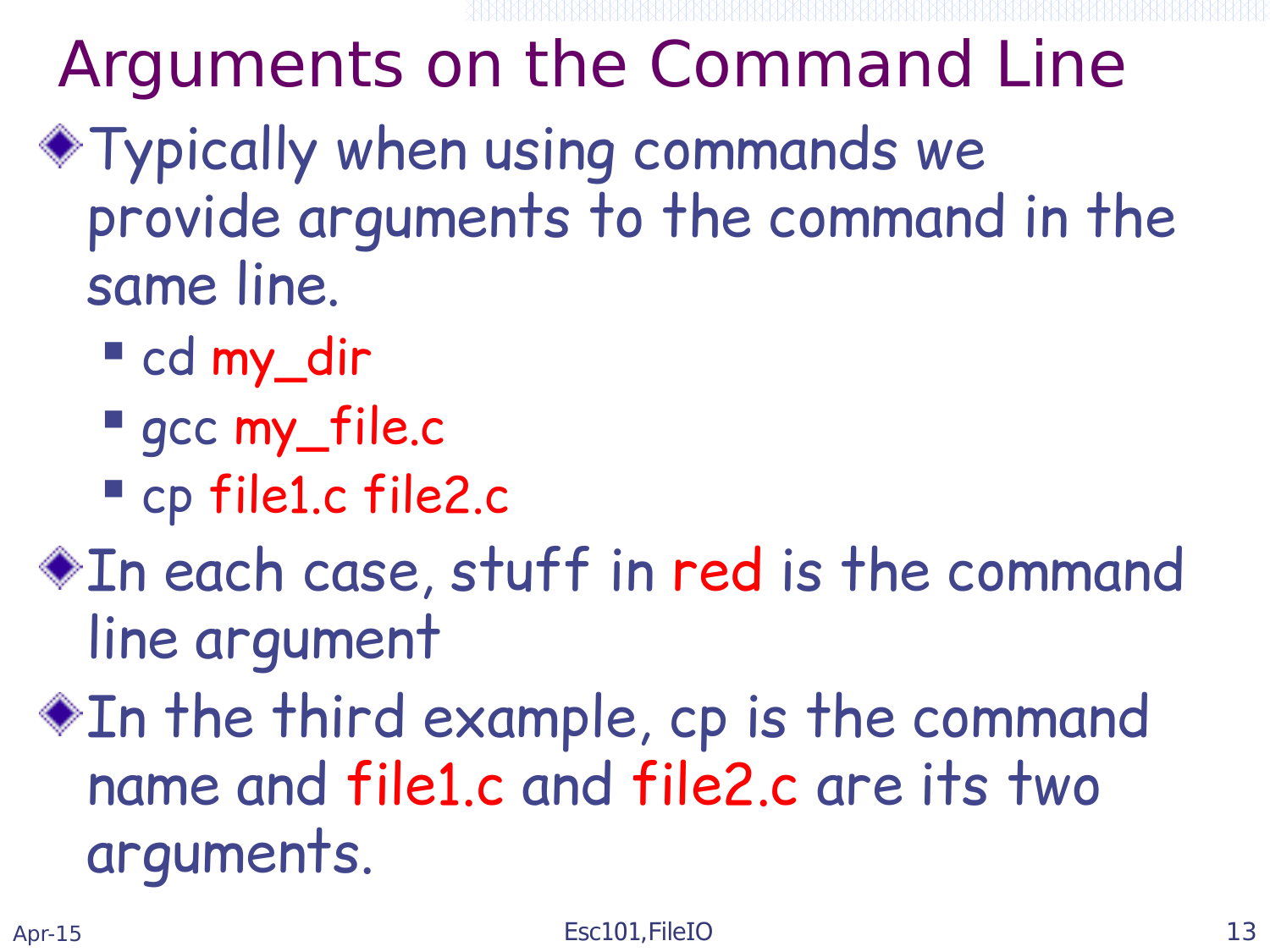

# Arguments on the Command Line
Typically when using commands we provide arguments to the command in the same line.
cd my_dir
gcc my_file.c
cp file1.c file2.c
In each case, stuff in red is the command line argument
In the third example, cp is the command name and file1.c and file2.c are its two arguments.
Apr-15
Esc101,FileIO
13